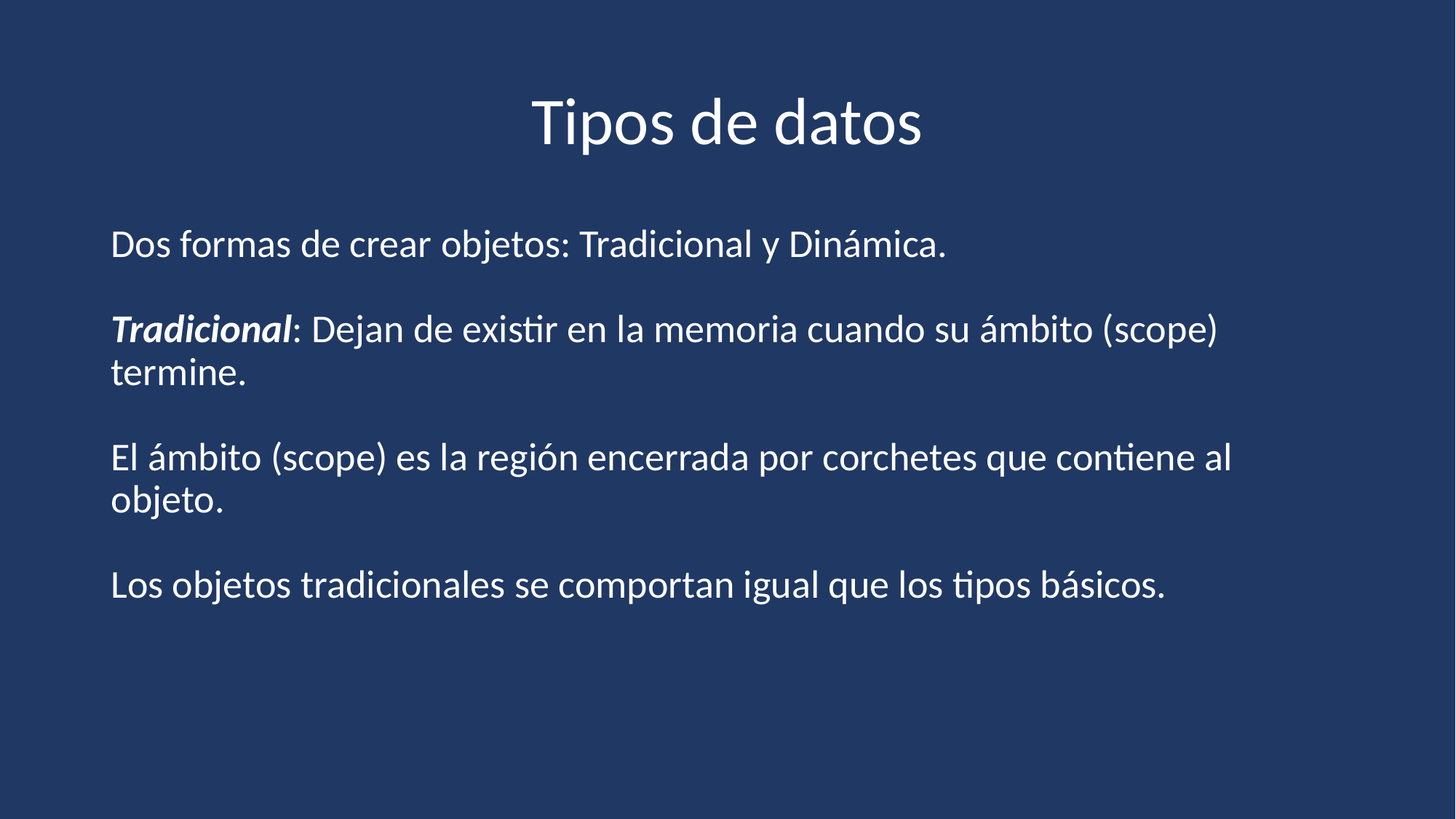

# Tipos de datos
Dos formas de crear objetos: Tradicional y Dinámica.
Tradicional: Dejan de existir en la memoria cuando su ámbito (scope) termine.
El ámbito (scope) es la región encerrada por corchetes que contiene al objeto.
Los objetos tradicionales se comportan igual que los tipos básicos.